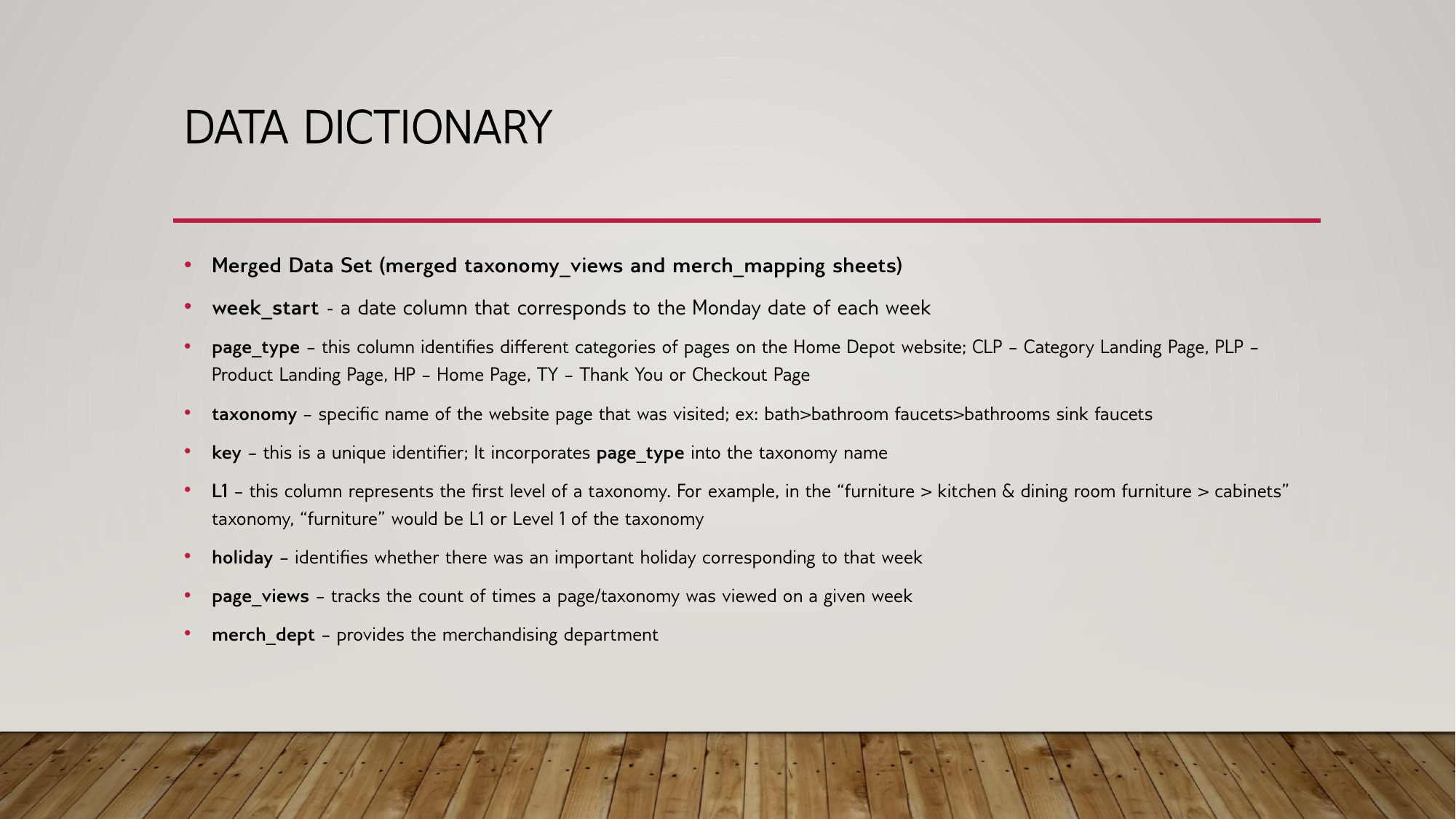

# Data Dictionary
Merged Data Set (merged taxonomy_views and merch_mapping sheets)
week_start - a date column that corresponds to the Monday date of each week
page_type – this column identifies different categories of pages on the Home Depot website; CLP – Category Landing Page, PLP – Product Landing Page, HP – Home Page, TY – Thank You or Checkout Page
taxonomy – specific name of the website page that was visited; ex: bath>bathroom faucets>bathrooms sink faucets
key – this is a unique identifier; It incorporates page_type into the taxonomy name
L1 – this column represents the first level of a taxonomy. For example, in the “furniture > kitchen & dining room furniture > cabinets” taxonomy, “furniture” would be L1 or Level 1 of the taxonomy
holiday – identifies whether there was an important holiday corresponding to that week
page_views – tracks the count of times a page/taxonomy was viewed on a given week
merch_dept – provides the merchandising department